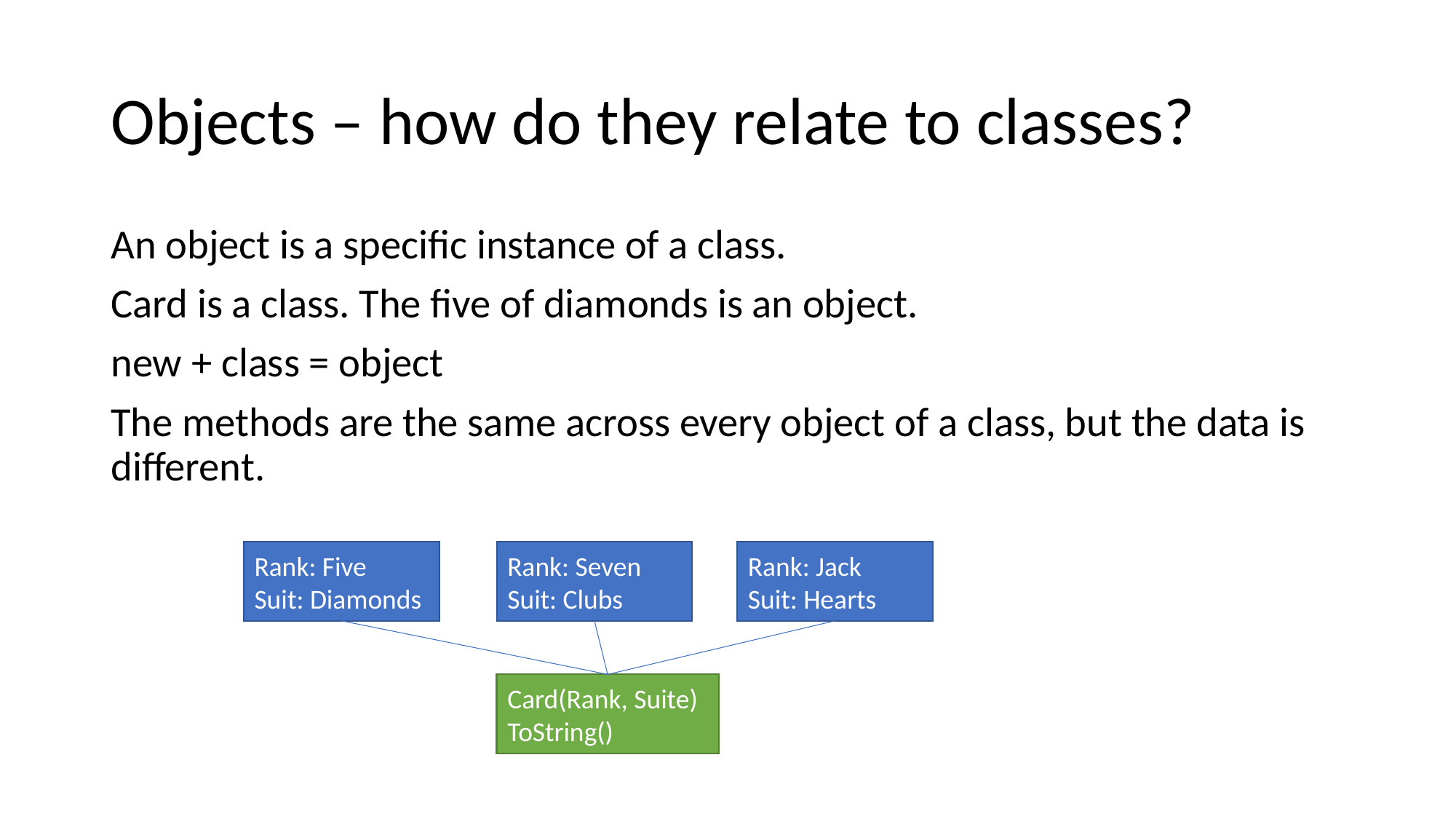

# Objects – how do they relate to classes?
An object is a specific instance of a class.
Card is a class. The five of diamonds is an object.
new + class = object
The methods are the same across every object of a class, but the data is different.
Rank: Five
Suit: Diamonds
Rank: Seven
Suit: Clubs
Rank: Jack
Suit: Hearts
Card(Rank, Suite)
ToString()